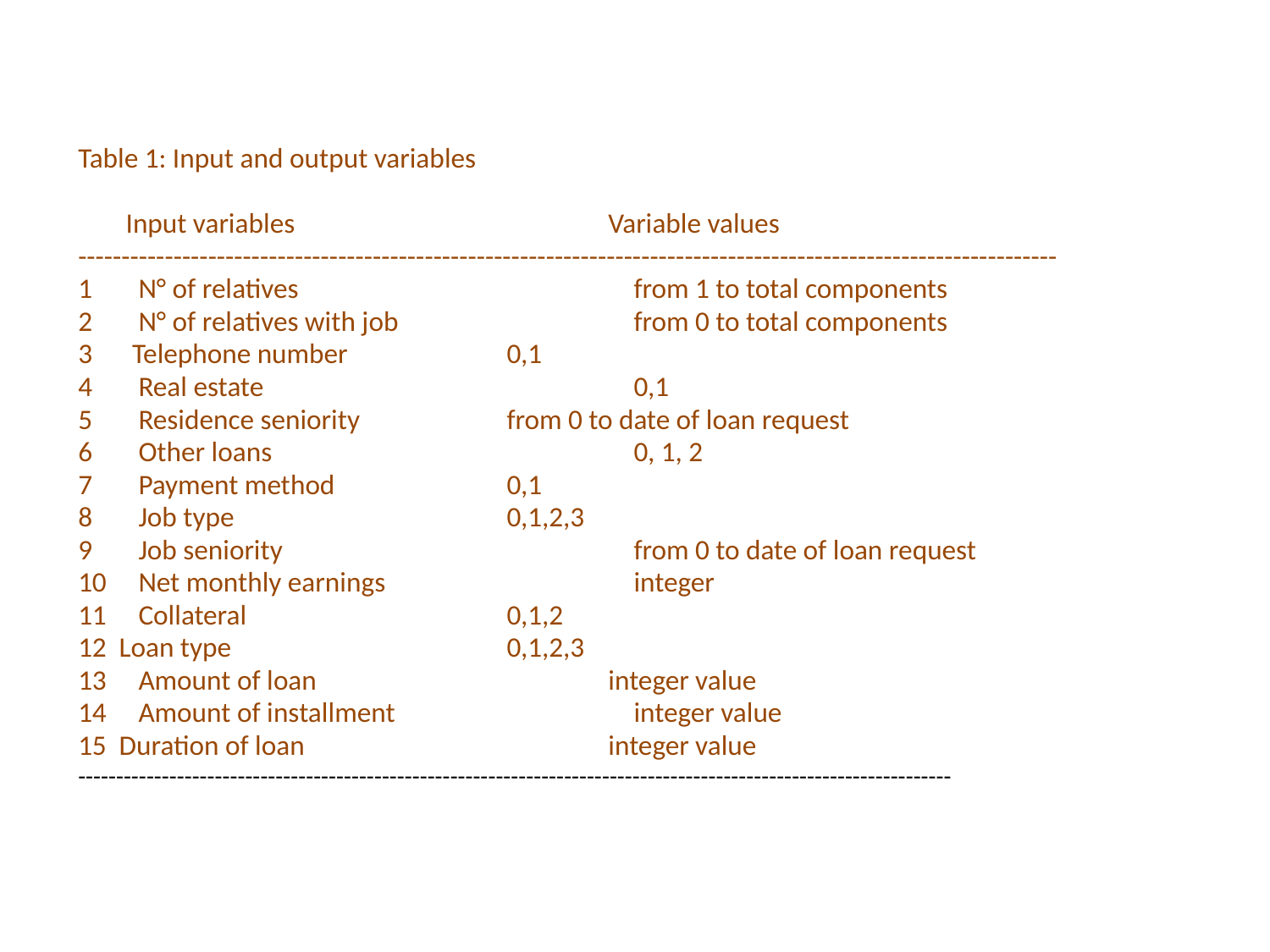

Table 1: Input and output variables

	Input variables		                Variable values
-----------------------------------------------------------------------------------------------------------------
1	  N° of relatives			from 1 to total components
2	  N° of relatives with job		from 0 to total components
3	 Telephone number		0,1
4	  Real estate			0,1
5	  Residence seniority		from 0 to date of loan request
6	  Other loans			0, 1, 2
7	  Payment method		0,1
8	  Job type			0,1,2,3
9	  Job seniority			from 0 to date of loan request
10	  Net monthly earnings		integer
11	  Collateral			0,1,2
12  Loan type			0,1,2,3
13	  Amount of loan		                integer value
14	  Amount of installment		integer value
15  Duration of loan		                integer value
-------------------------------------------------------------------------------------------------------------------